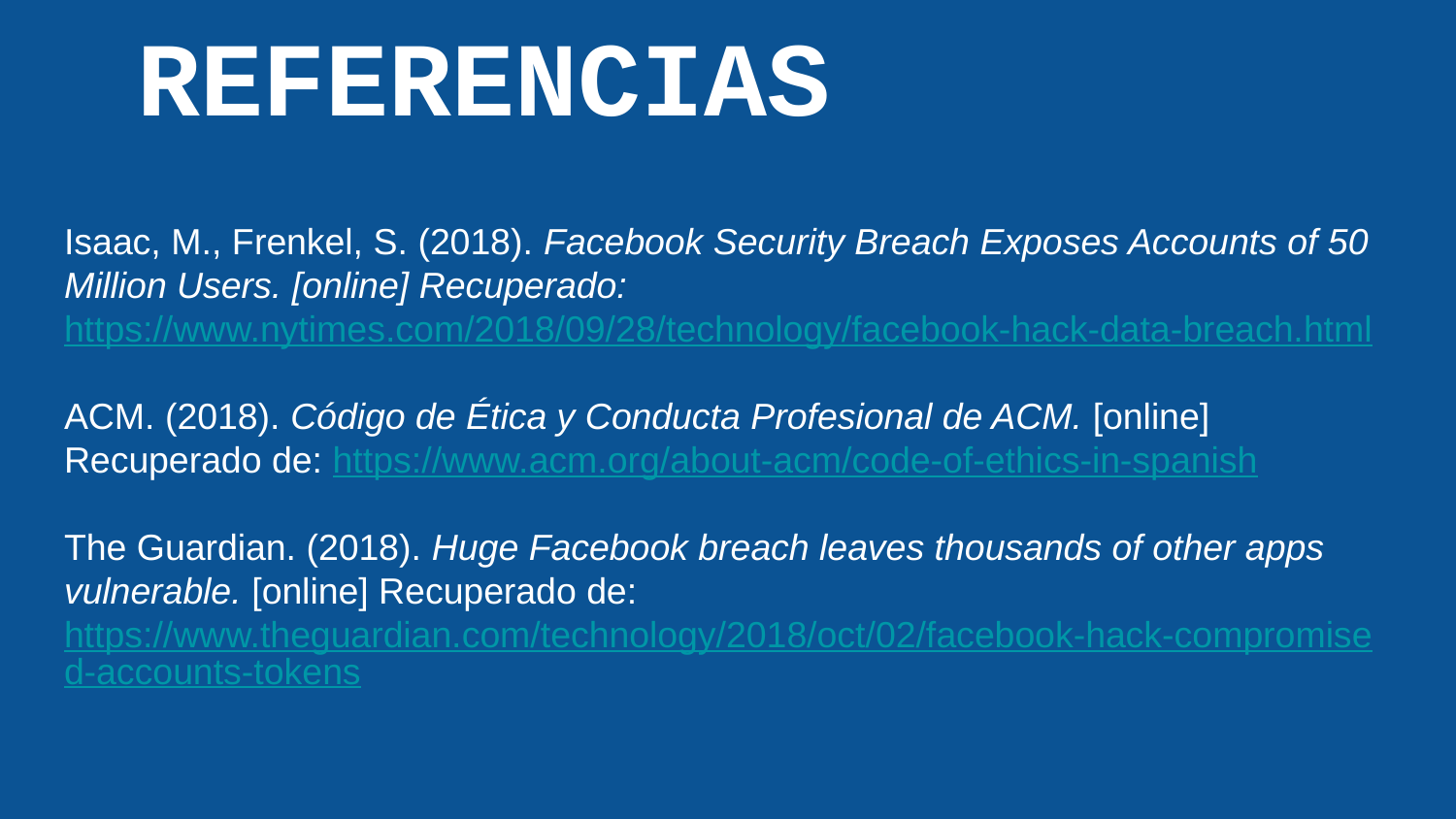

# REFERENCIAS

Isaac, M., Frenkel, S. (2018). Facebook Security Breach Exposes Accounts of 50 Million Users. [online] Recuperado:
https://www.nytimes.com/2018/09/28/technology/facebook-hack-data-breach.html

ACM. (2018). Código de Ética y Conducta Profesional de ACM. [online] Recuperado de: https://www.acm.org/about-acm/code-of-ethics-in-spanish

The Guardian. (2018). Huge Facebook breach leaves thousands of other apps vulnerable. [online] Recuperado de: https://www.theguardian.com/technology/2018/oct/02/facebook-hack-compromised-accounts-tokens